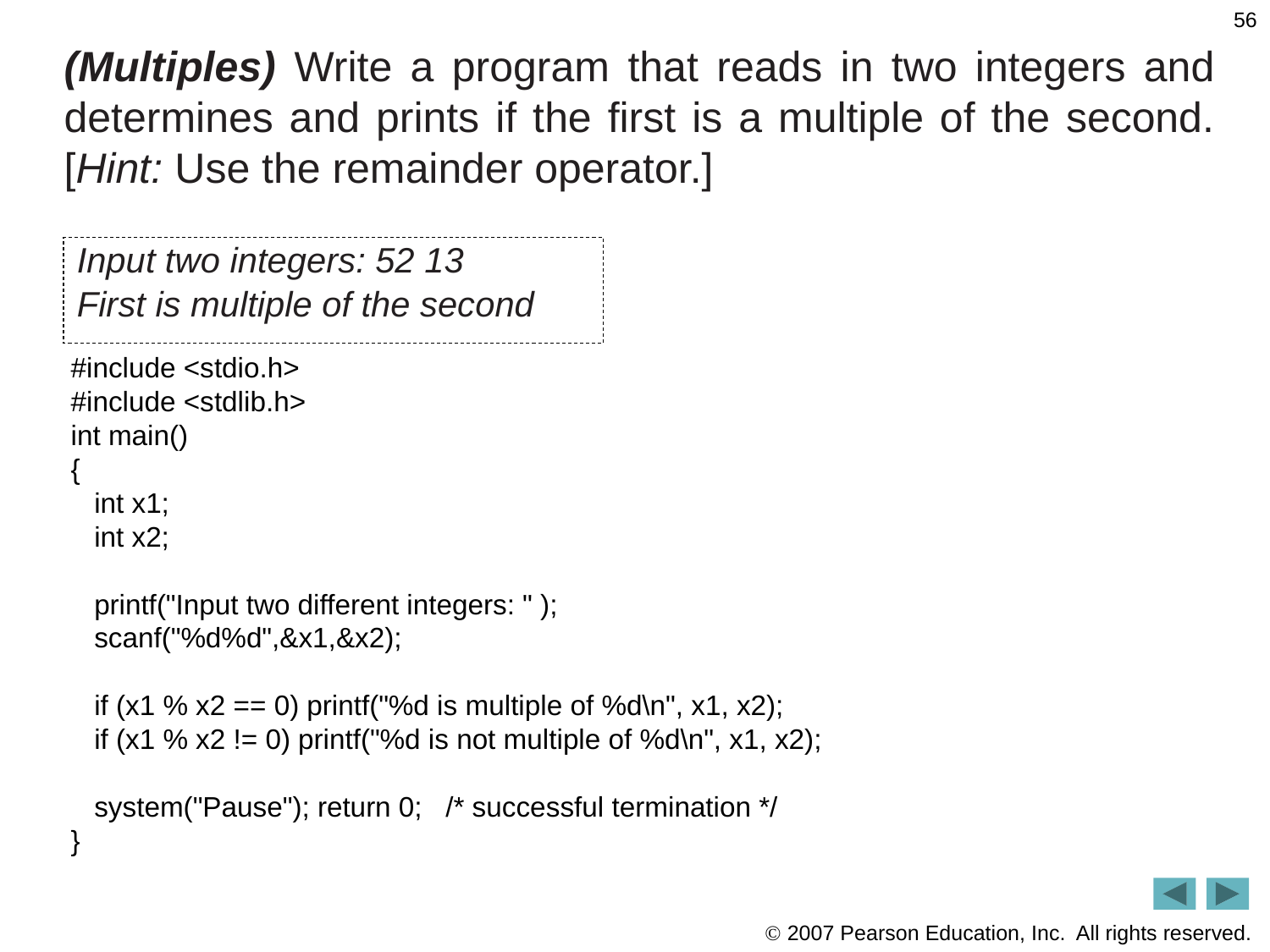

56
(Multiples) Write a program that reads in two integers and determines and prints if the first is a multiple of the second. [Hint: Use the remainder operator.]
Input two integers: 52 13
First is multiple of the second

#include <stdio.h>
#include <stdlib.h>
int main()
{
   int x1;
   int x2;

   printf("Input two different integers: " );
   scanf("%d%d",&x1,&x2);

   if (x1 % x2 == 0) printf("%d is multiple of %d\n", x1, x2);
   if (x1 % x2 != 0) printf("%d is not multiple of %d\n", x1, x2);

   system("Pause"); return 0;   /* successful termination */
}